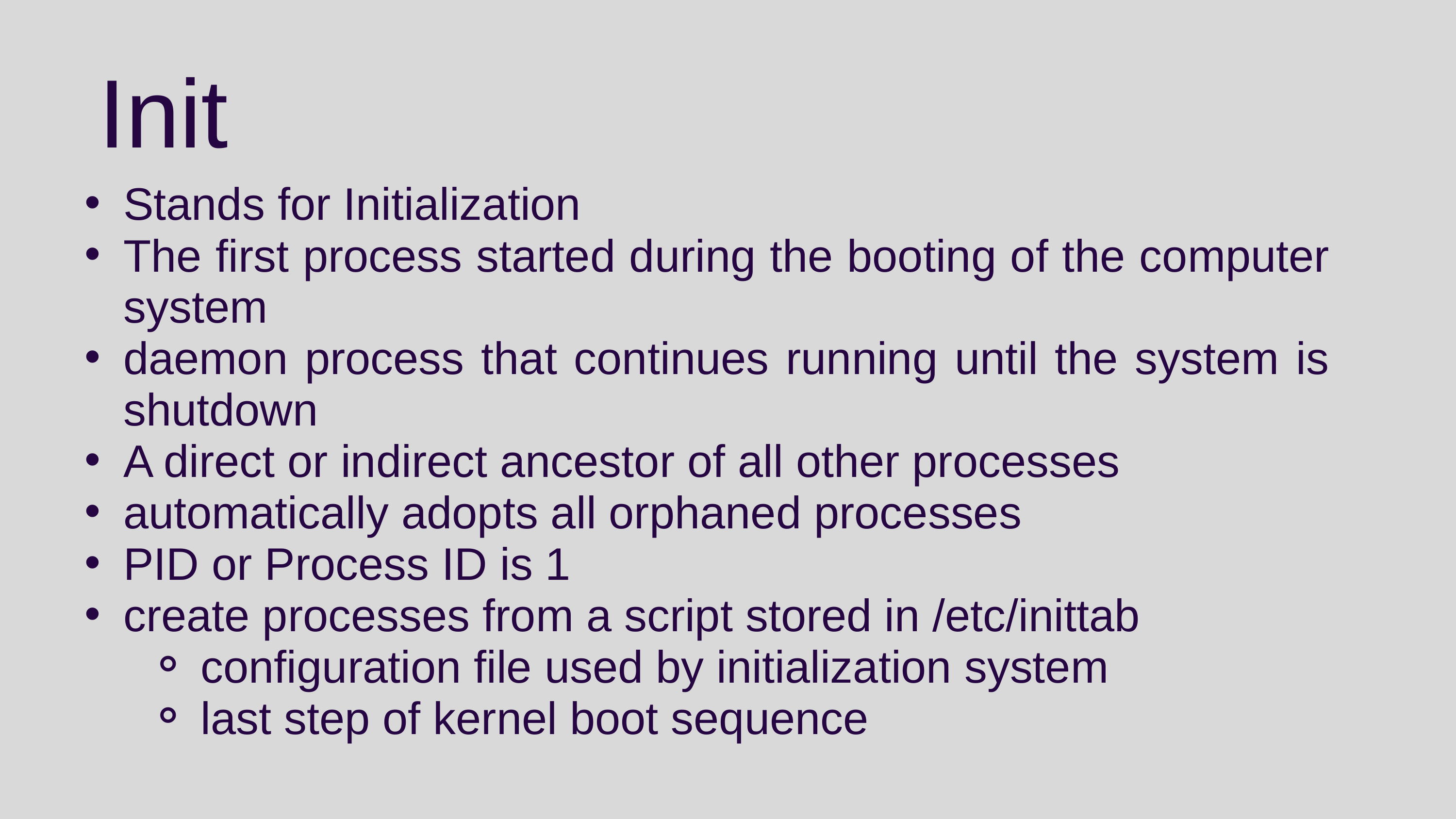

Init
Stands for Initialization
The first process started during the booting of the computer system
daemon process that continues running until the system is shutdown
A direct or indirect ancestor of all other processes
automatically adopts all orphaned processes
PID or Process ID is 1
create processes from a script stored in /etc/inittab
configuration file used by initialization system
last step of kernel boot sequence